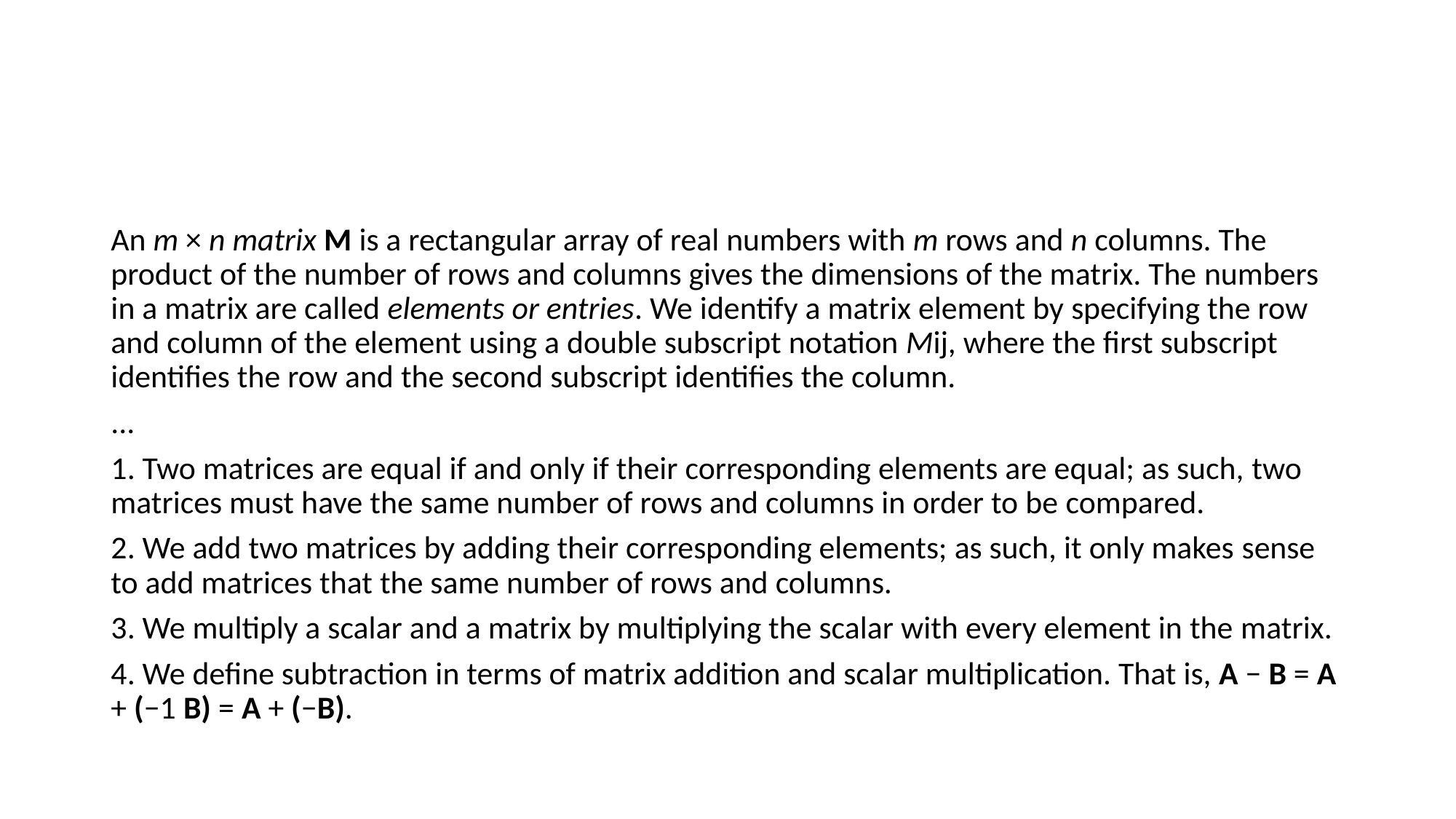

#
An m × n matrix M is a rectangular array of real numbers with m rows and n columns. The product of the number of rows and columns gives the dimensions of the matrix. The numbers in a matrix are called elements or entries. We identify a matrix element by specifying the row and column of the element using a double subscript notation Mij, where the first subscript identifies the row and the second subscript identifies the column.
...
1. Two matrices are equal if and only if their corresponding elements are equal; as such, two matrices must have the same number of rows and columns in order to be compared.
2. We add two matrices by adding their corresponding elements; as such, it only makes sense to add matrices that the same number of rows and columns.
3. We multiply a scalar and a matrix by multiplying the scalar with every element in the matrix.
4. We define subtraction in terms of matrix addition and scalar multiplication. That is, A − B = A + (−1 B) = A + (−B).